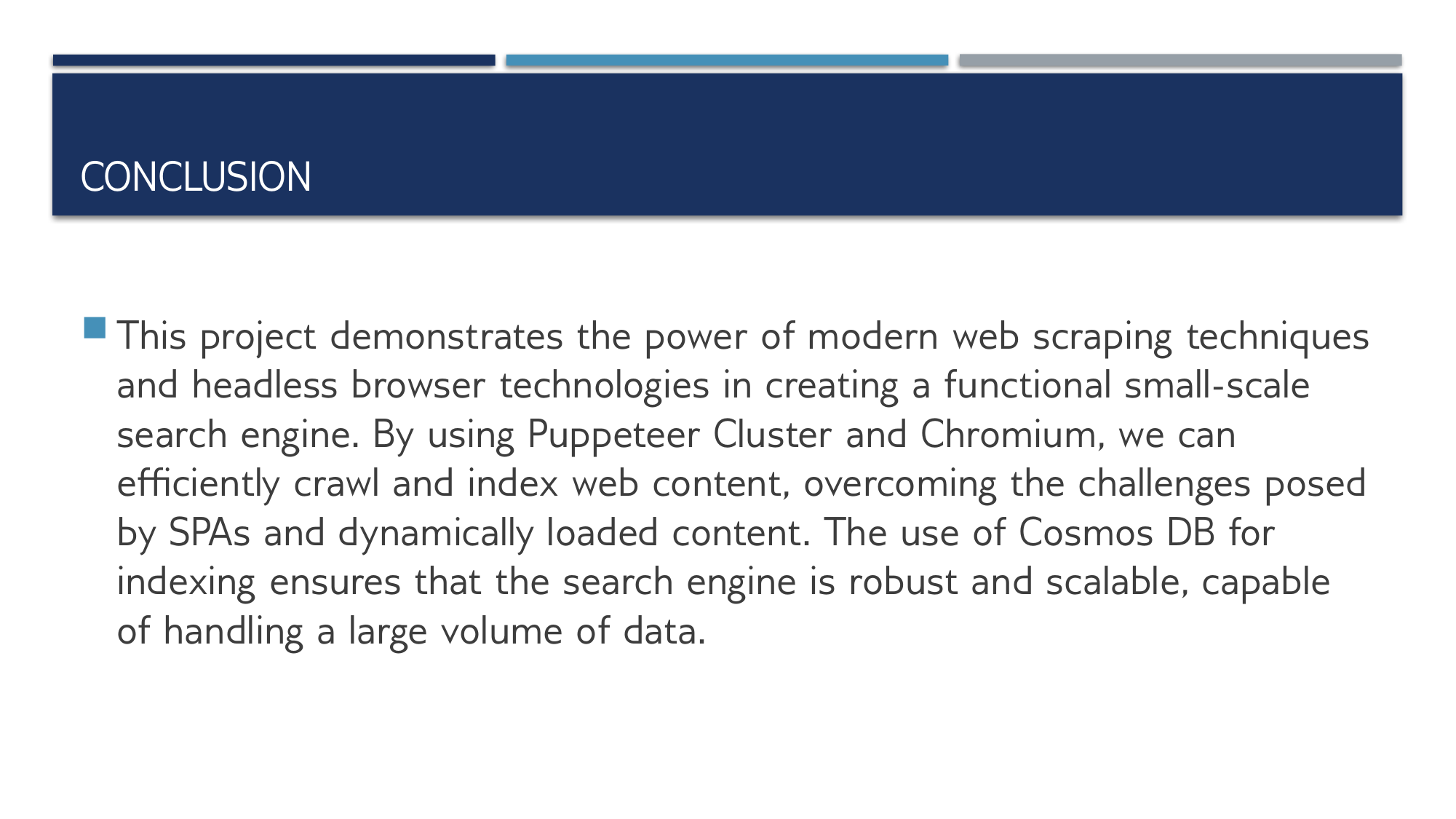

# Conclusion
This project demonstrates the power of modern web scraping techniques and headless browser technologies in creating a functional small-scale search engine. By using Puppeteer Cluster and Chromium, we can efficiently crawl and index web content, overcoming the challenges posed by SPAs and dynamically loaded content. The use of Cosmos DB for indexing ensures that the search engine is robust and scalable, capable of handling a large volume of data.